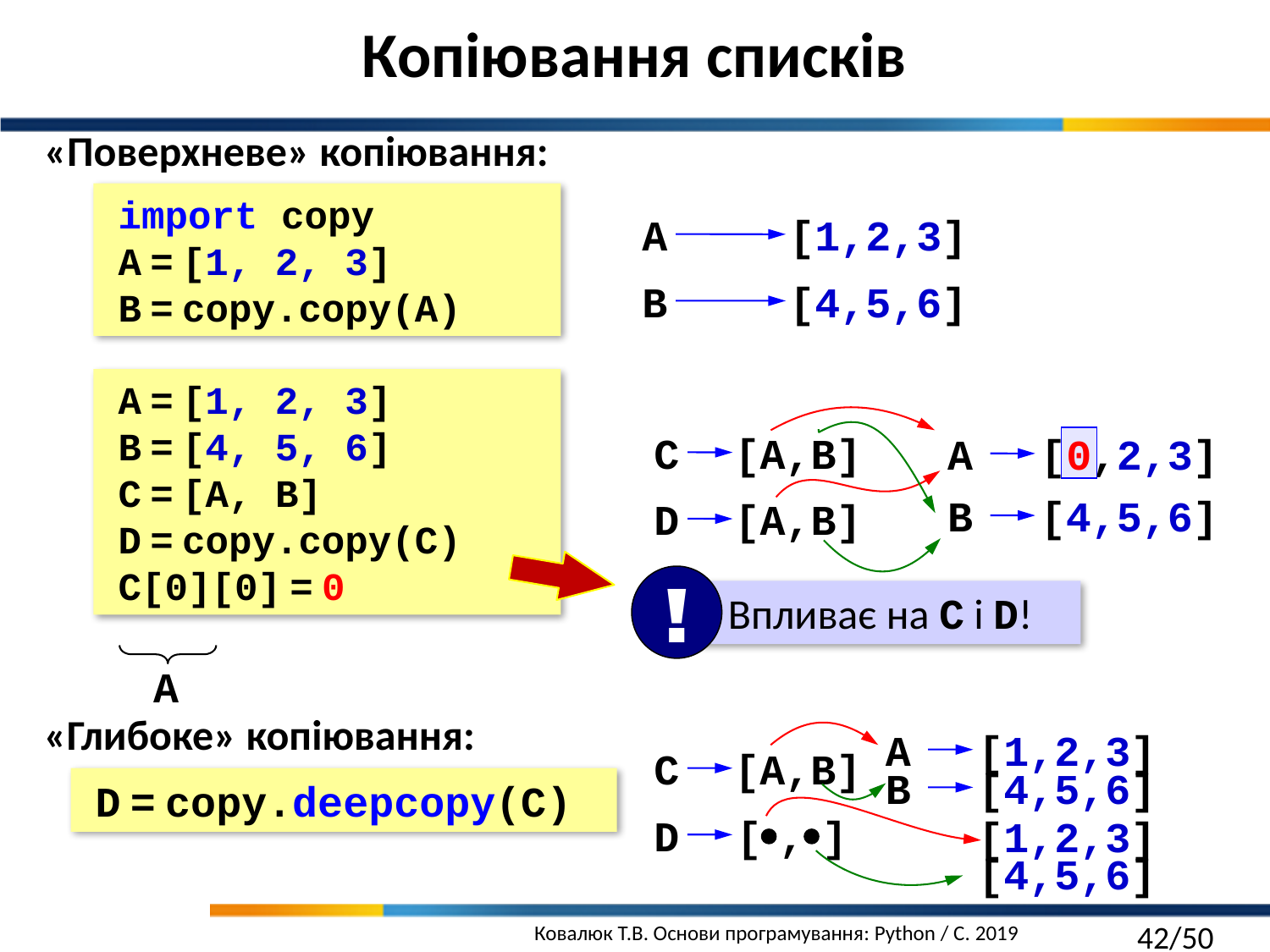

Копіювання списків
«Поверхневе» копіювання:
import copy
A = [1, 2, 3]
B = copy.copy(A)
A
[1,2,3]

B
[4,5,6]

A = [1, 2, 3]
B = [4, 5, 6]
C = [A, B]
D = copy.copy(C)
C[0][0] = 0

C
[A,B]

D
[A,B]

A
[1,2,3]

B
[4,5,6]

0

!
  Впливає на C і D!

A
«Глибоке» копіювання:

A
[1,2,3]

B
[4,5,6]

C
[A,B]

D
[•,•]

[1,2,3]
[4,5,6]

D = copy.deepcopy(C)